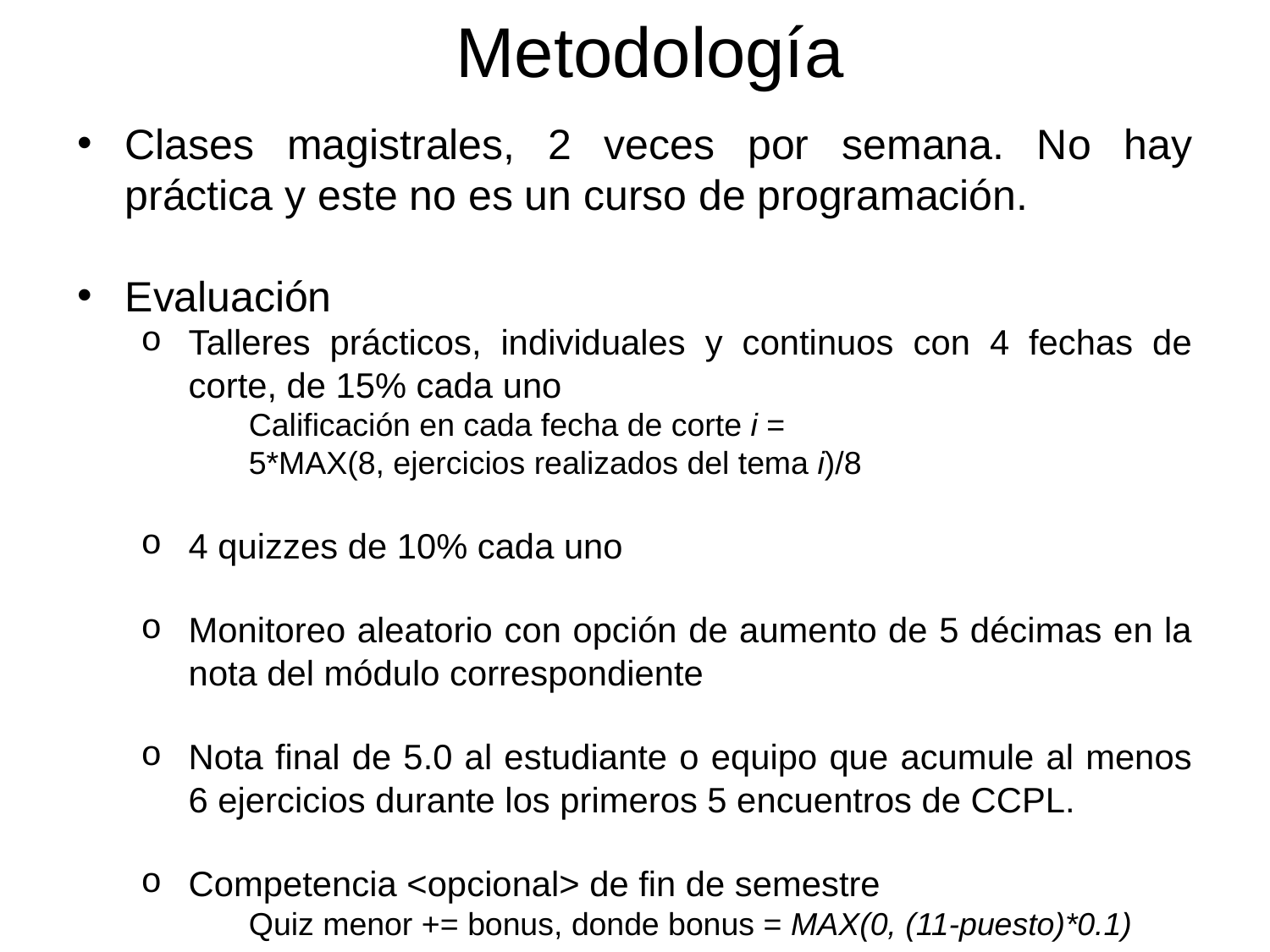

Metodología
Clases magistrales, 2 veces por semana. No hay práctica y este no es un curso de programación.

Evaluación
Talleres prácticos, individuales y continuos con 4 fechas de corte, de 15% cada uno
     Calificación en cada fecha de corte i =
     5*MAX(8, ejercicios realizados del tema i)/8

4 quizzes de 10% cada uno

Monitoreo aleatorio con opción de aumento de 5 décimas en la nota del módulo correspondiente

Nota final de 5.0 al estudiante o equipo que acumule al menos 6 ejercicios durante los primeros 5 encuentros de CCPL.

Competencia <opcional> de fin de semestre
     Quiz menor += bonus, donde bonus = MAX(0, (11-puesto)*0.1)